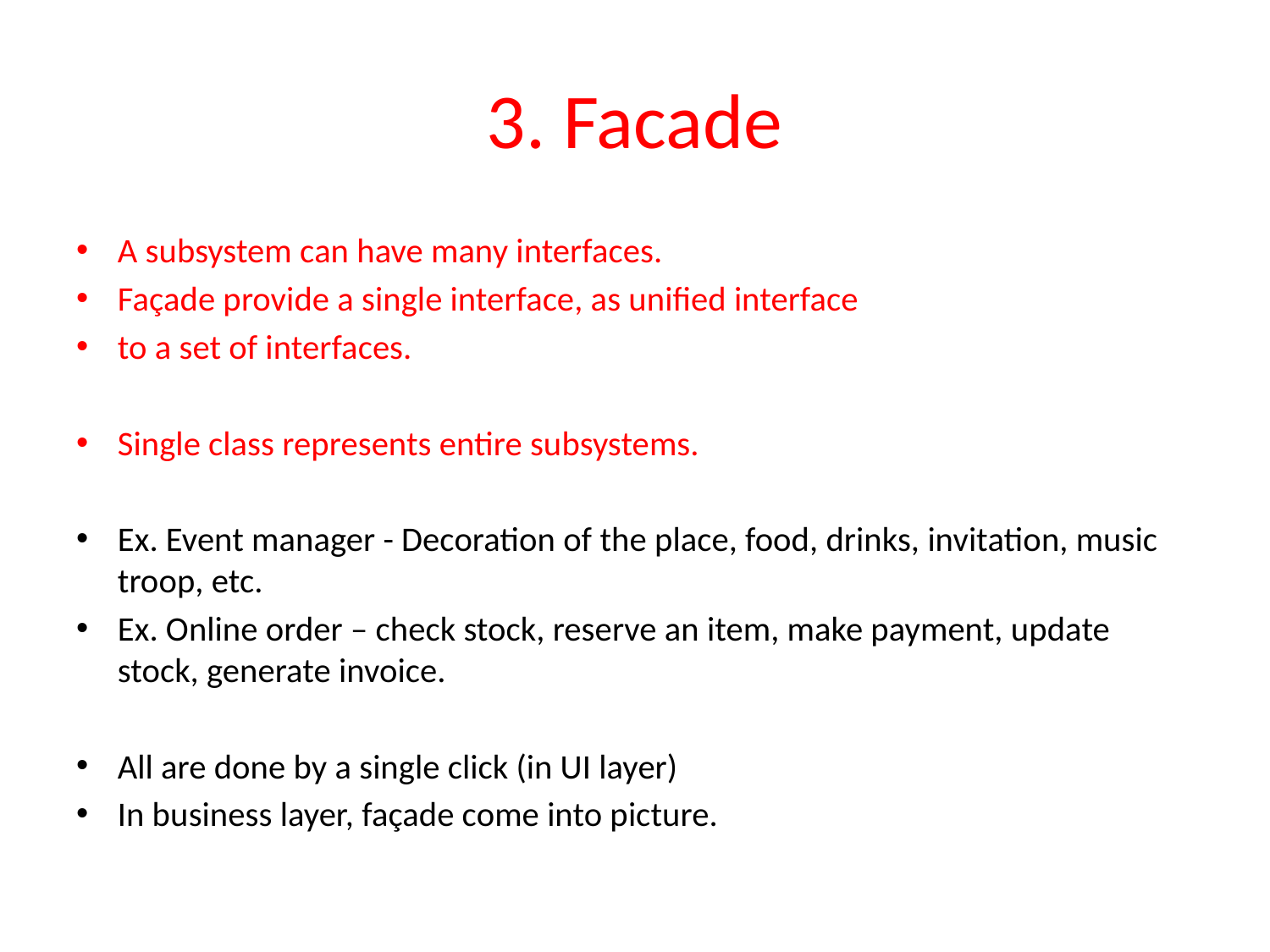

# 3. Facade
A subsystem can have many interfaces.
Façade provide a single interface, as unified interface
to a set of interfaces.

Single class represents entire subsystems.

Ex. Event manager - Decoration of the place, food, drinks, invitation, music troop, etc.
Ex. Online order – check stock, reserve an item, make payment, update stock, generate invoice.

All are done by a single click (in UI layer)
In business layer, façade come into picture.